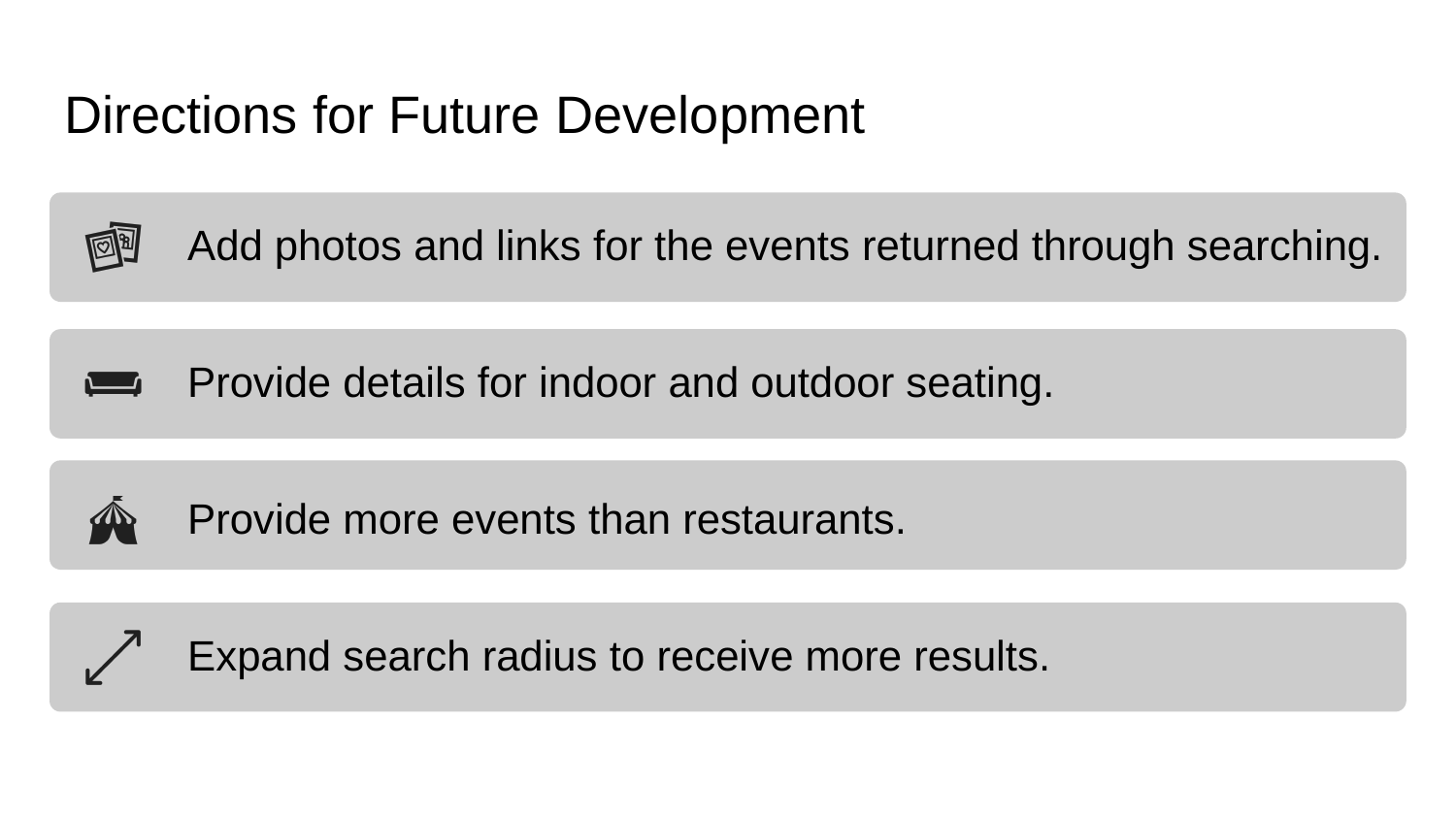

# Directions for Future Development
Add photos and links for the events returned through searching.
Provide details for indoor and outdoor seating.
Provide more events than restaurants.
Expand search radius to receive more results.